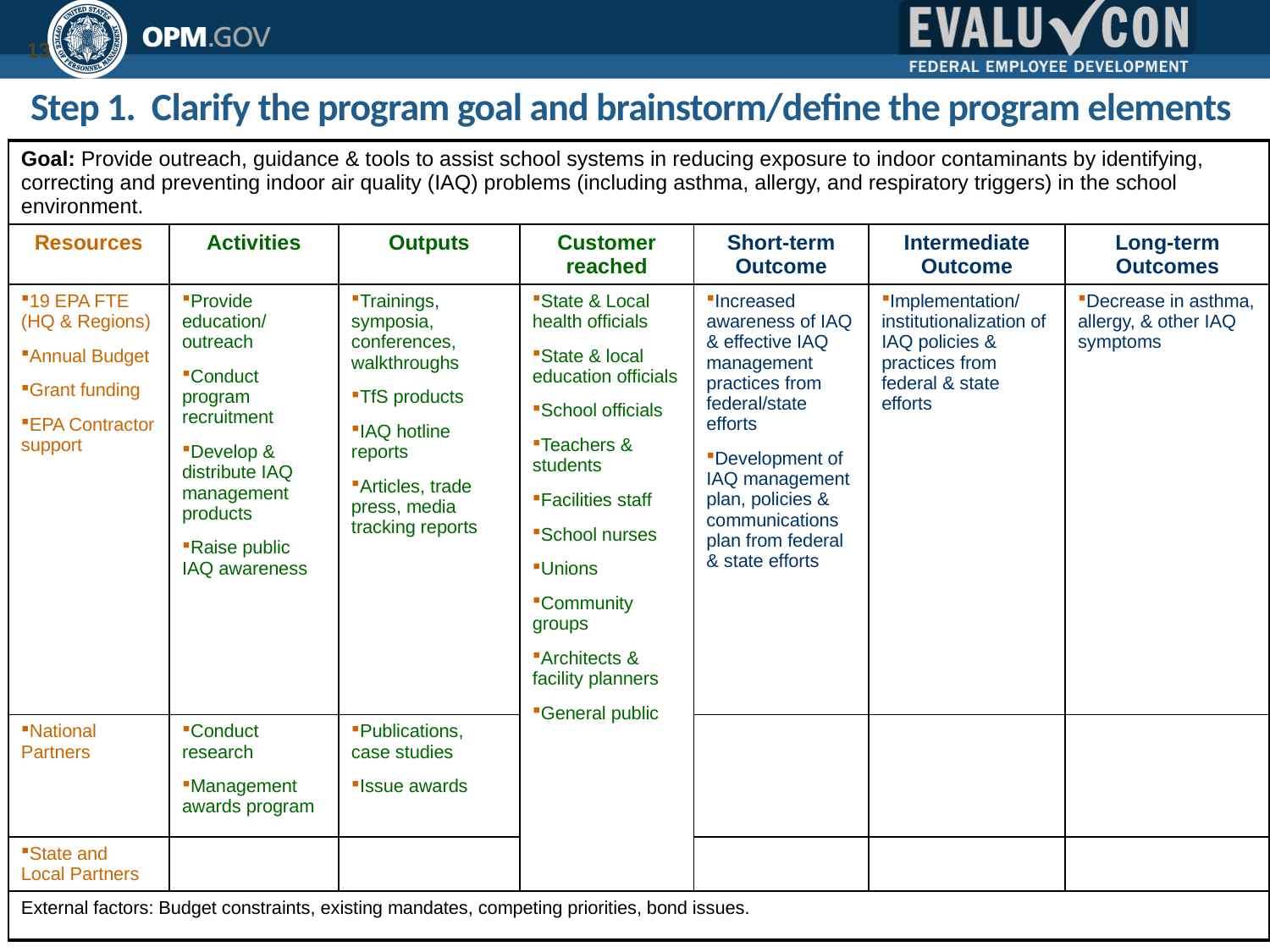

Step 1.  Clarify the program goal and brainstorm/define the program elements
13
| Goal: Provide outreach, guidance & tools to assist school systems in reducing exposure to indoor contaminants by identifying, correcting and preventing indoor air quality (IAQ) problems (including asthma, allergy, and respiratory triggers) in the school environment. |  |  |  |  |  |  |
| --- | --- | --- | --- | --- | --- | --- |
| Resources | Activities | Outputs | Customer reached | Short-term Outcome | Intermediate Outcome | Long-term Outcomes |
| 19 EPA FTE (HQ & Regions) Annual Budget Grant funding EPA Contractor support | Provide education/ outreach Conduct program recruitment Develop & distribute IAQ management products Raise public IAQ awareness | Trainings, symposia, conferences, walkthroughs TfS products IAQ hotline reports Articles, trade press, media tracking reports | State & Local health officials State & local education officials School officials Teachers & students Facilities staff School nurses Unions Community groups Architects & facility planners General public | Increased awareness of IAQ & effective IAQ management practices from federal/state efforts Development of IAQ management plan, policies & communications plan from federal & state efforts | Implementation/ institutionalization of IAQ policies & practices from federal & state efforts | Decrease in asthma, allergy, & other IAQ symptoms |
| National Partners | Conduct research Management awards program | Publications, case studies Issue awards |  |  |  |  |
| State and Local Partners |  |  |  |  |  |  |
| External factors: Budget constraints, existing mandates, competing priorities, bond issues. |  |  |  |  |  |  |